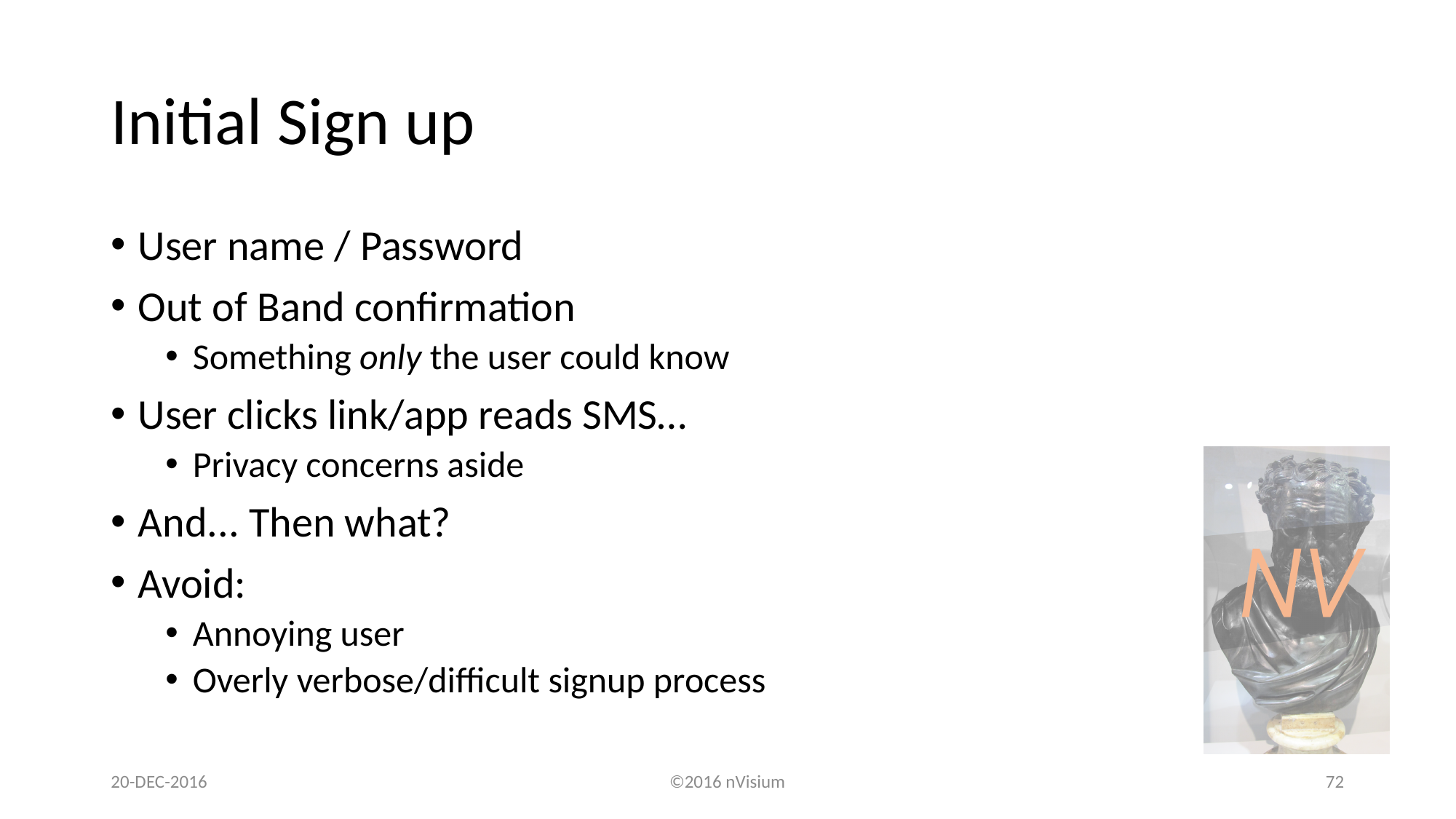

# Initial Sign up
User name / Password
Out of Band confirmation
Something only the user could know
User clicks link/app reads SMS…
Privacy concerns aside
And... Then what?
Avoid:
Annoying user
Overly verbose/difficult signup process
20-DEC-2016
©2016 nVisium
72